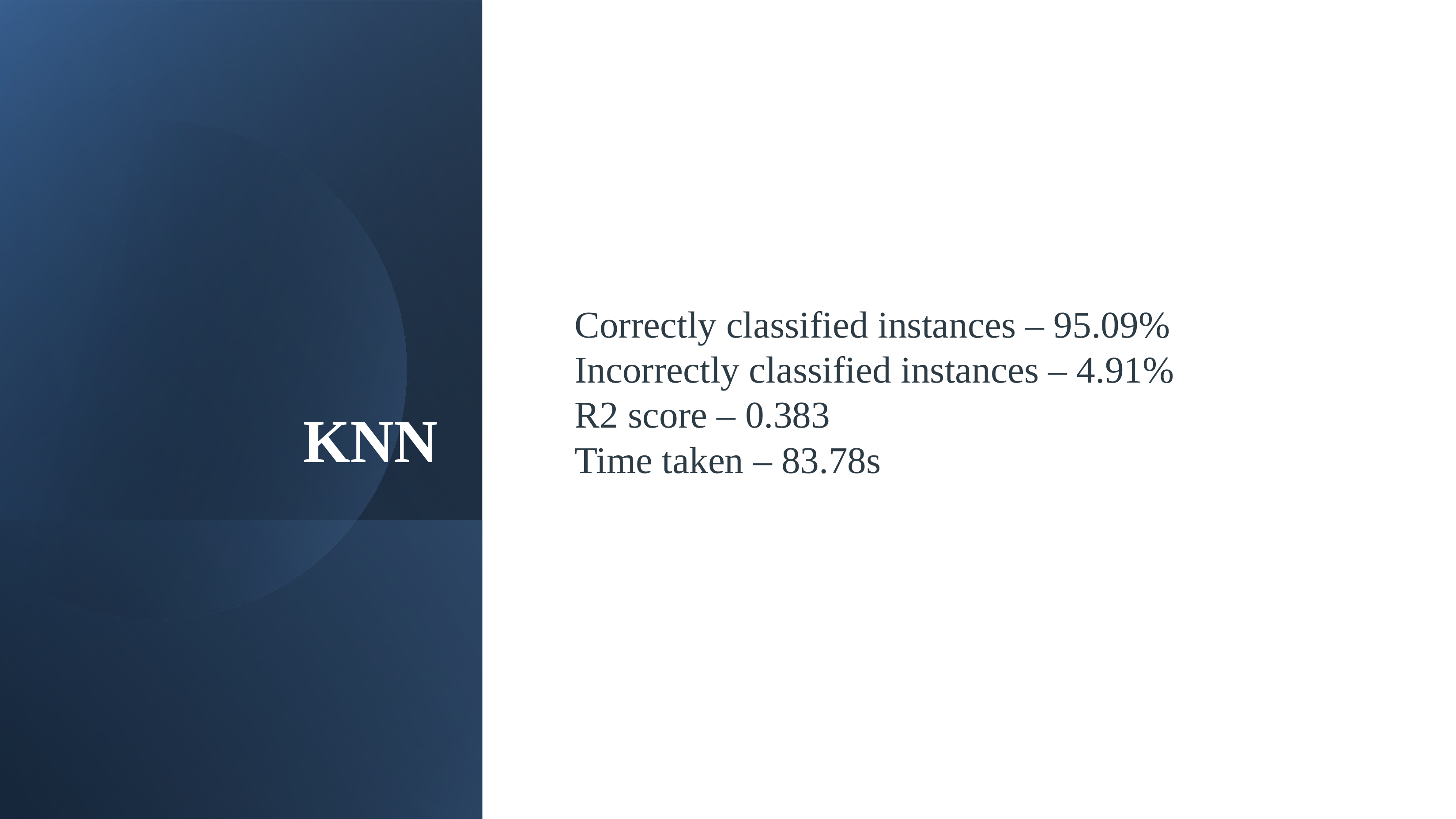

# KNN
Correctly classified instances – 95.09%
Incorrectly classified instances – 4.91%
R2 score – 0.383
Time taken – 83.78s